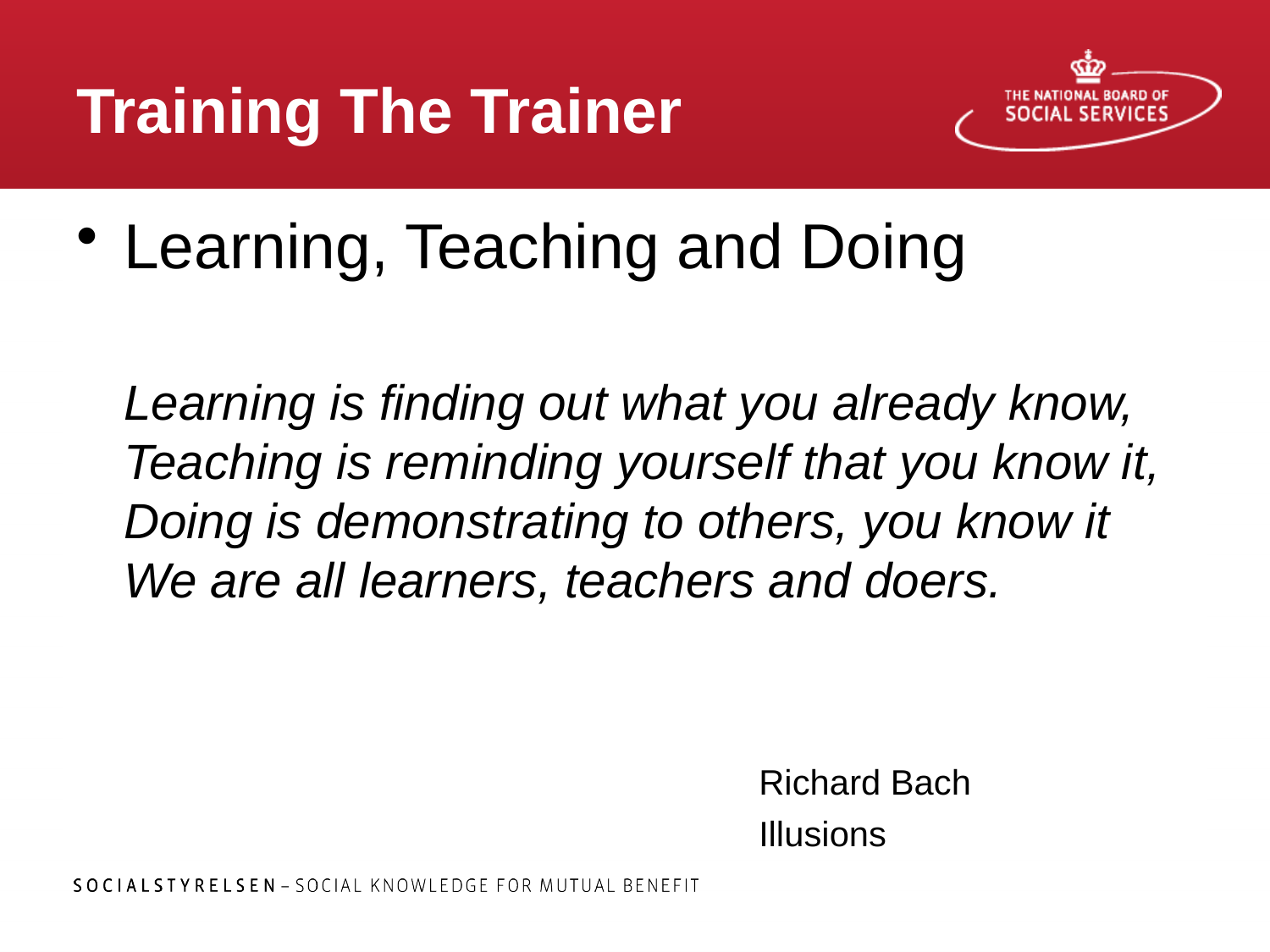

# Training The Trainer
Learning, Teaching and Doing
Learning is finding out what you already know, Teaching is reminding yourself that you know it, Doing is demonstrating to others, you know it We are all learners, teachers and doers.

						Richard Bach
						Illusions